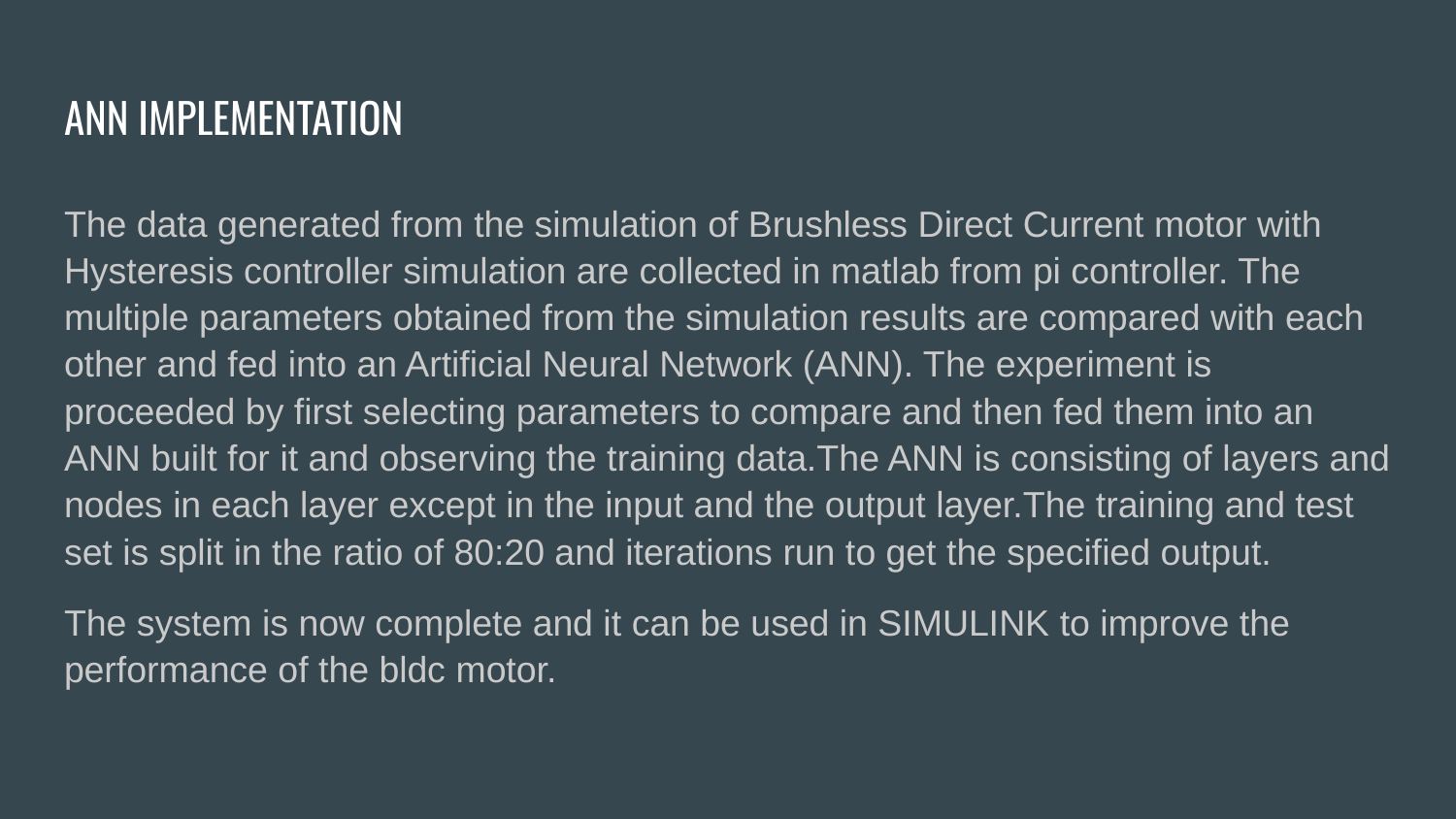

# ANN IMPLEMENTATION
The data generated from the simulation of Brushless Direct Current motor with Hysteresis controller simulation are collected in matlab from pi controller. The multiple parameters obtained from the simulation results are compared with each other and fed into an Artificial Neural Network (ANN). The experiment is proceeded by first selecting parameters to compare and then fed them into an ANN built for it and observing the training data.The ANN is consisting of layers and nodes in each layer except in the input and the output layer.The training and test set is split in the ratio of 80:20 and iterations run to get the specified output.
The system is now complete and it can be used in SIMULINK to improve the performance of the bldc motor.